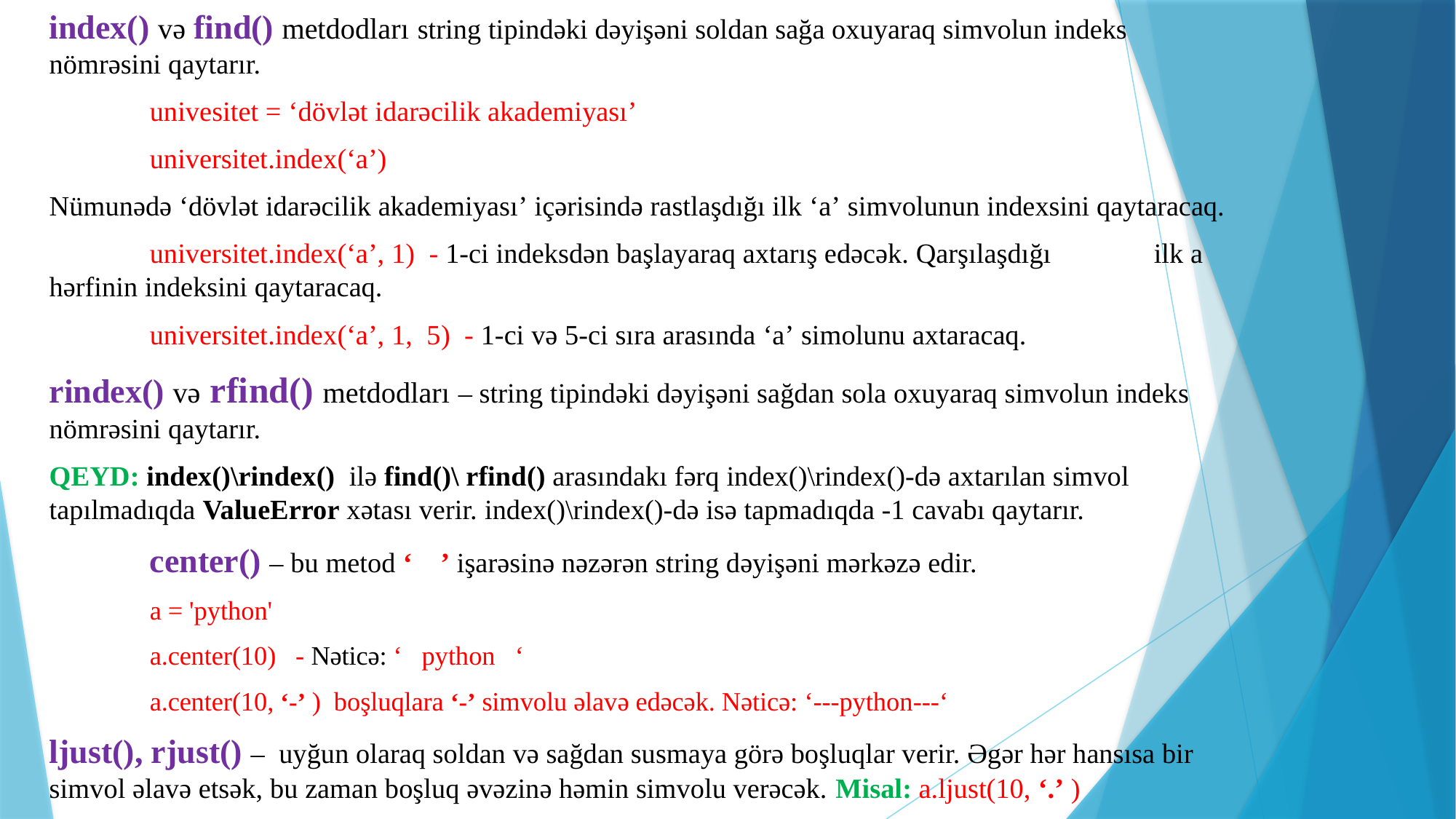

index() və find() metdodları string tipindəki dəyişəni soldan sağa oxuyaraq simvolun indeks nömrəsini qaytarır.
	univesitet = ‘dövlət idarəcilik akademiyası’
	universitet.index(‘a’)
Nümunədə ‘dövlət idarəcilik akademiyası’ içərisində rastlaşdığı ilk ‘a’ simvolunun indexsini qaytaracaq.
	universitet.index(‘a’, 1)  - 1-ci indeksdən başlayaraq axtarış edəcək. Qarşılaşdığı 	ilk a hərfinin indeksini qaytaracaq.
 	universitet.index(‘a’, 1,  5)  - 1-ci və 5-ci sıra arasında ‘a’ simolunu axtaracaq.
rindex() və rfind() metdodları – string tipindəki dəyişəni sağdan sola oxuyaraq simvolun indeks nömrəsini qaytarır.
QEYD: index()\rindex()  ilə find()\ rfind() arasındakı fərq index()\rindex()-də axtarılan simvol tapılmadıqda ValueError xətası verir. index()\rindex()-də isə tapmadıqda -1 cavabı qaytarır.
	center() – bu metod ‘    ’ işarəsinə nəzərən string dəyişəni mərkəzə edir.
	a = 'python'
	a.center(10)   - Nəticə: ‘   python   ‘
  	a.center(10, ‘-’ )  boşluqlara ‘-’ simvolu əlavə edəcək. Nəticə: ‘---python---‘
ljust(), rjust() –  uyğun olaraq soldan və sağdan susmaya görə boşluqlar verir. Əgər hər hansısa bir simvol əlavə etsək, bu zaman boşluq əvəzinə həmin simvolu verəcək. Misal: a.ljust(10, ‘.’ )